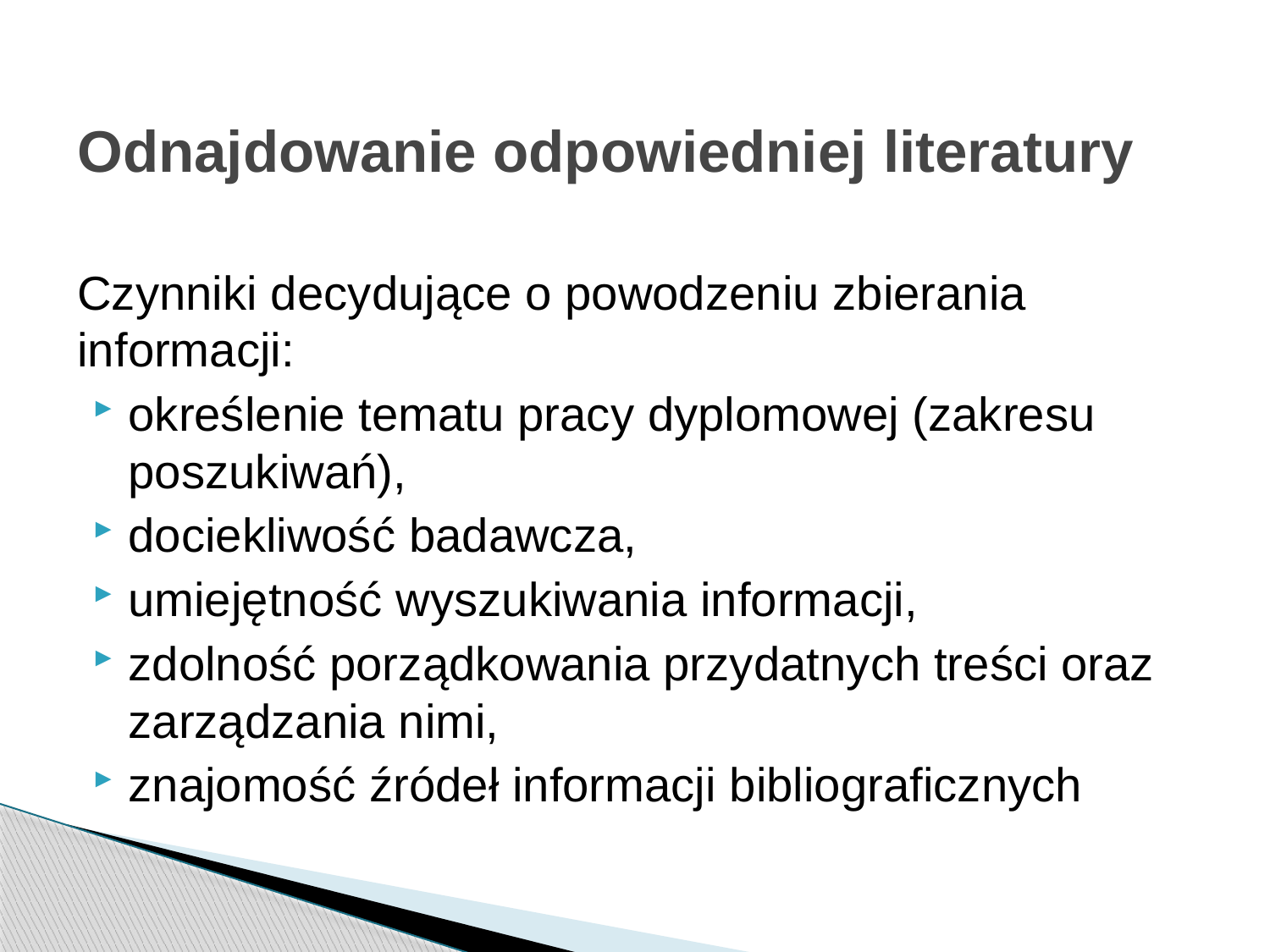

# Odnajdowanie odpowiedniej literatury
Czynniki decydujące o powodzeniu zbierania informacji:
określenie tematu pracy dyplomowej (zakresu poszukiwań),
dociekliwość badawcza,
umiejętność wyszukiwania informacji,
zdolność porządkowania przydatnych treści oraz zarządzania nimi,
znajomość źródeł informacji bibliograficznych